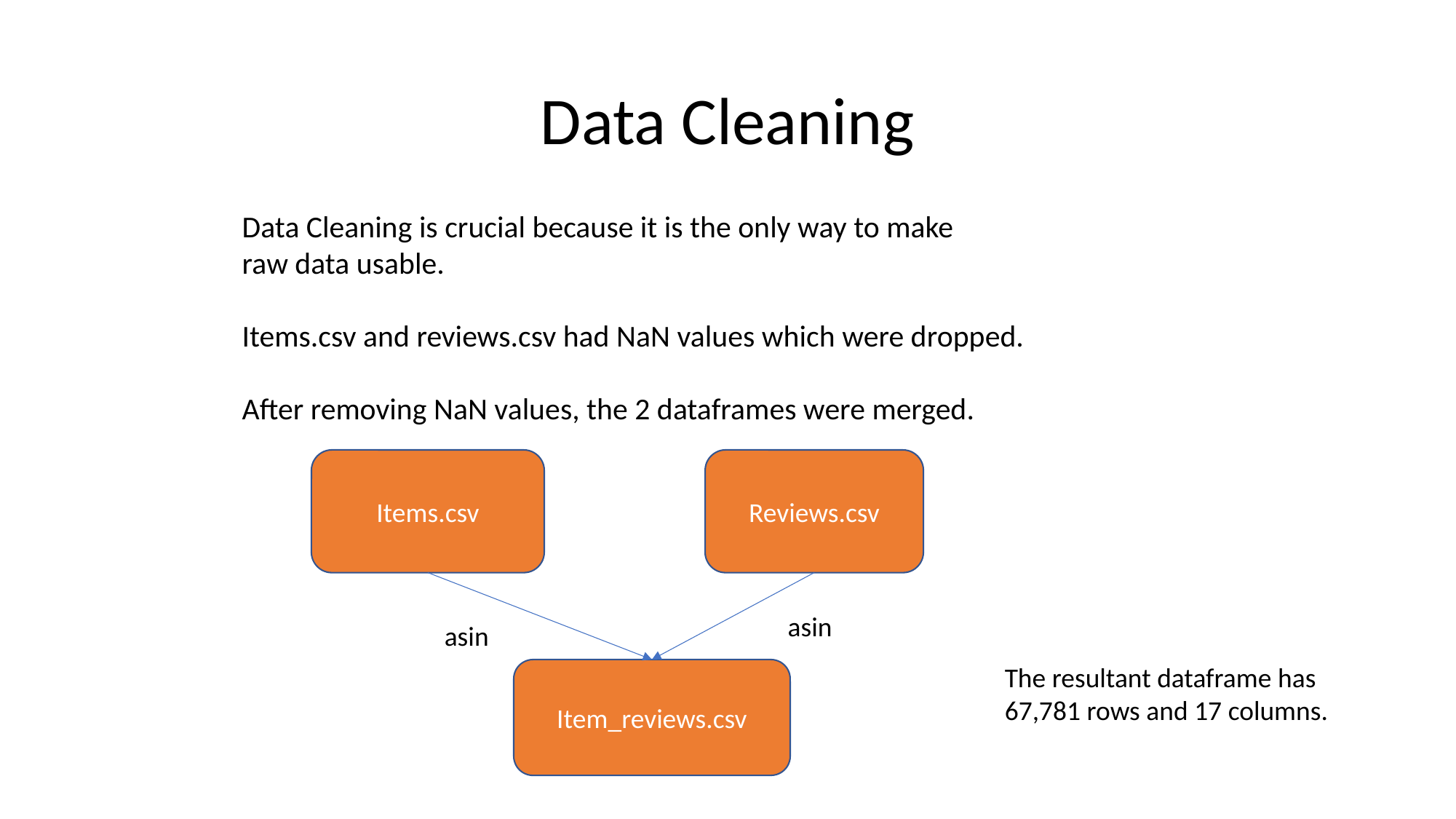

# Data Cleaning
Data Cleaning is crucial because it is the only way to make raw data usable.

Items.csv and reviews.csv had NaN values which were dropped.

After removing NaN values, the 2 dataframes were merged.

Items.csv
Reviews.csv

The resultant dataframe has
67,781 rows and 17 columns.
asin
asin
Item_reviews.csv